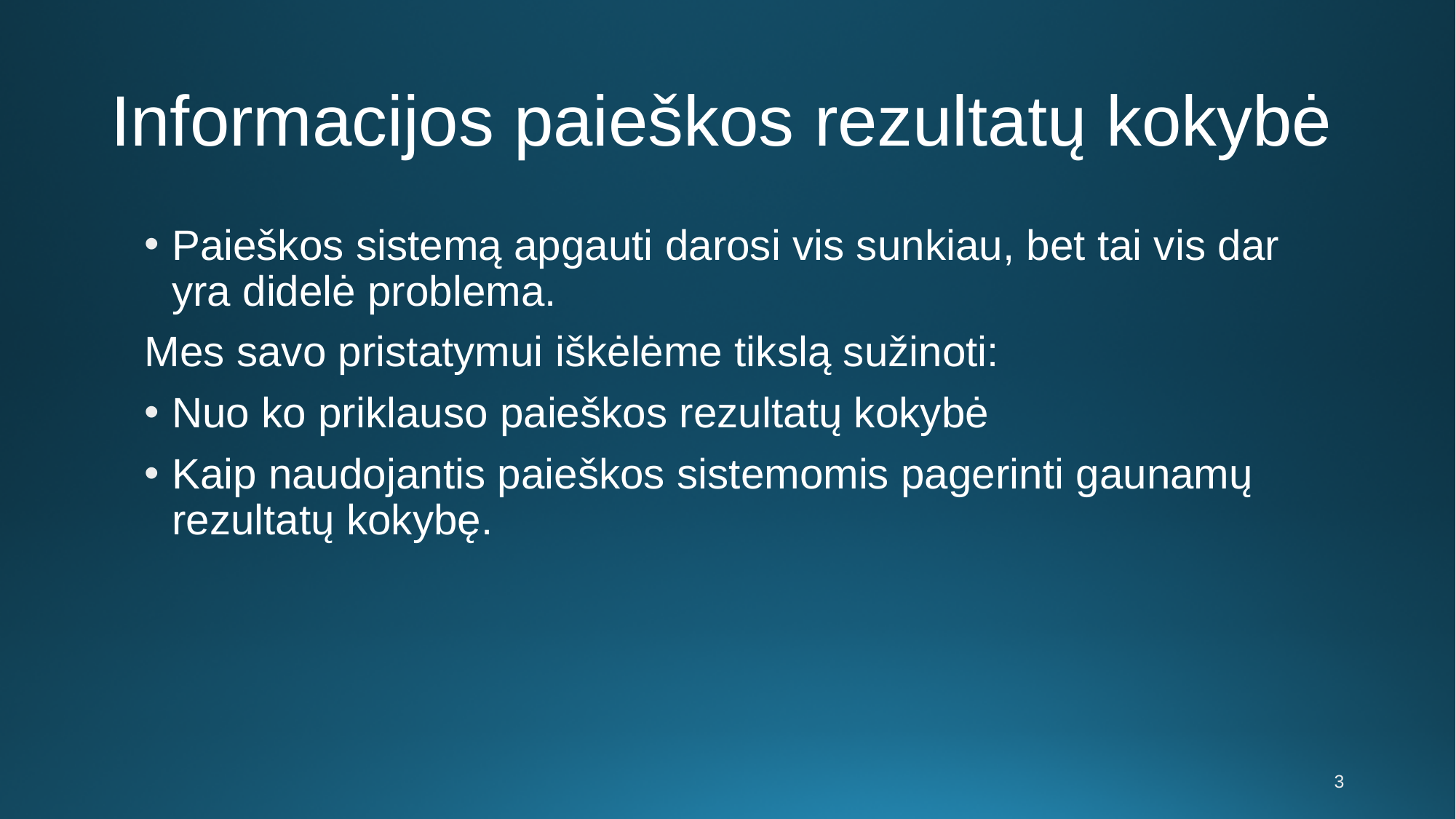

# Informacijos paieškos rezultatų kokybė
Paieškos sistemą apgauti darosi vis sunkiau, bet tai vis dar yra didelė problema.
Mes savo pristatymui iškėlėme tikslą sužinoti:
Nuo ko priklauso paieškos rezultatų kokybė
Kaip naudojantis paieškos sistemomis pagerinti gaunamų rezultatų kokybę.
3